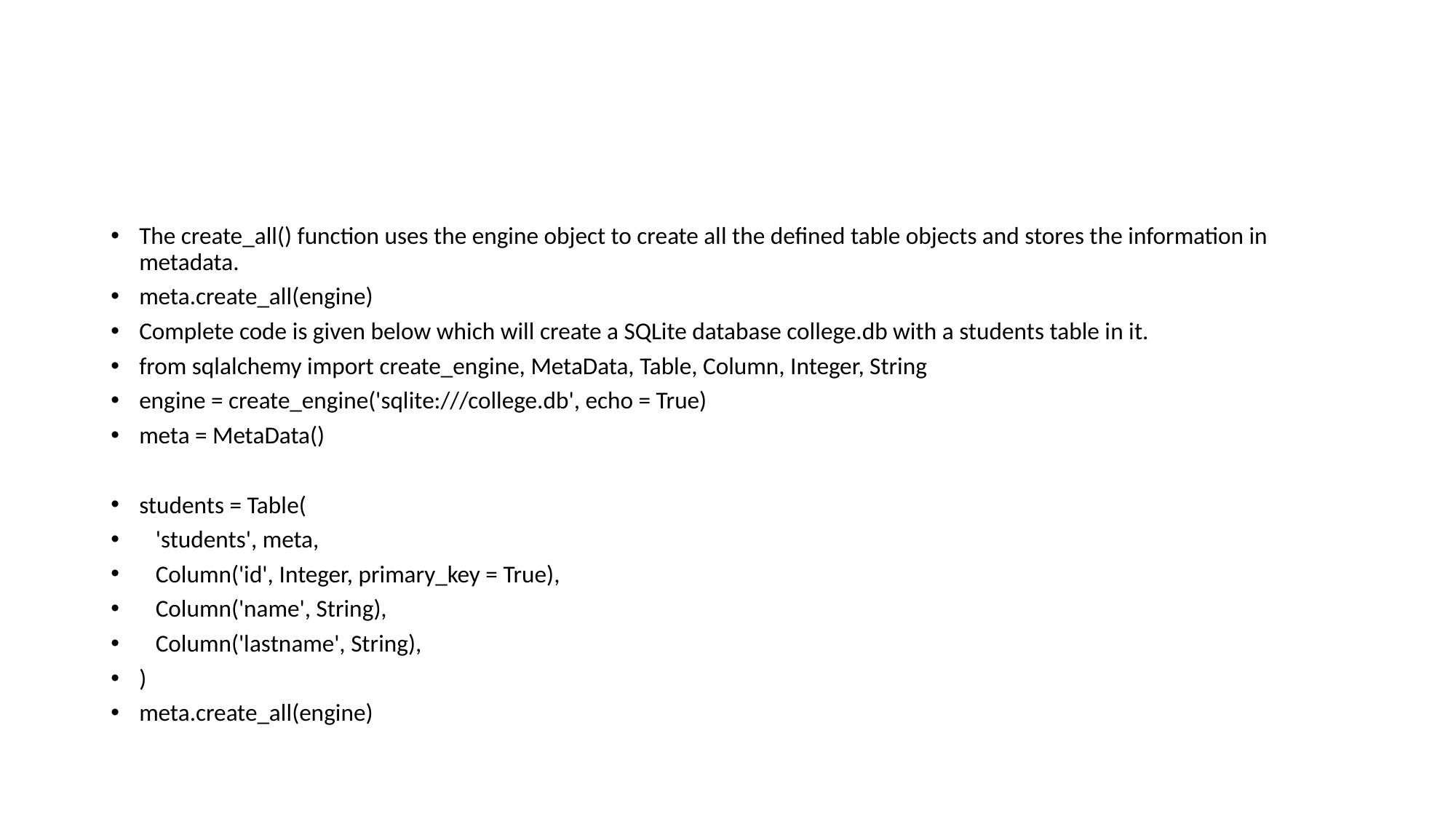

#
The create_all() function uses the engine object to create all the defined table objects and stores the information in metadata.
meta.create_all(engine)
Complete code is given below which will create a SQLite database college.db with a students table in it.
from sqlalchemy import create_engine, MetaData, Table, Column, Integer, String
engine = create_engine('sqlite:///college.db', echo = True)
meta = MetaData()

students = Table(
   'students', meta,
   Column('id', Integer, primary_key = True),
   Column('name', String),
   Column('lastname', String),
)
meta.create_all(engine)